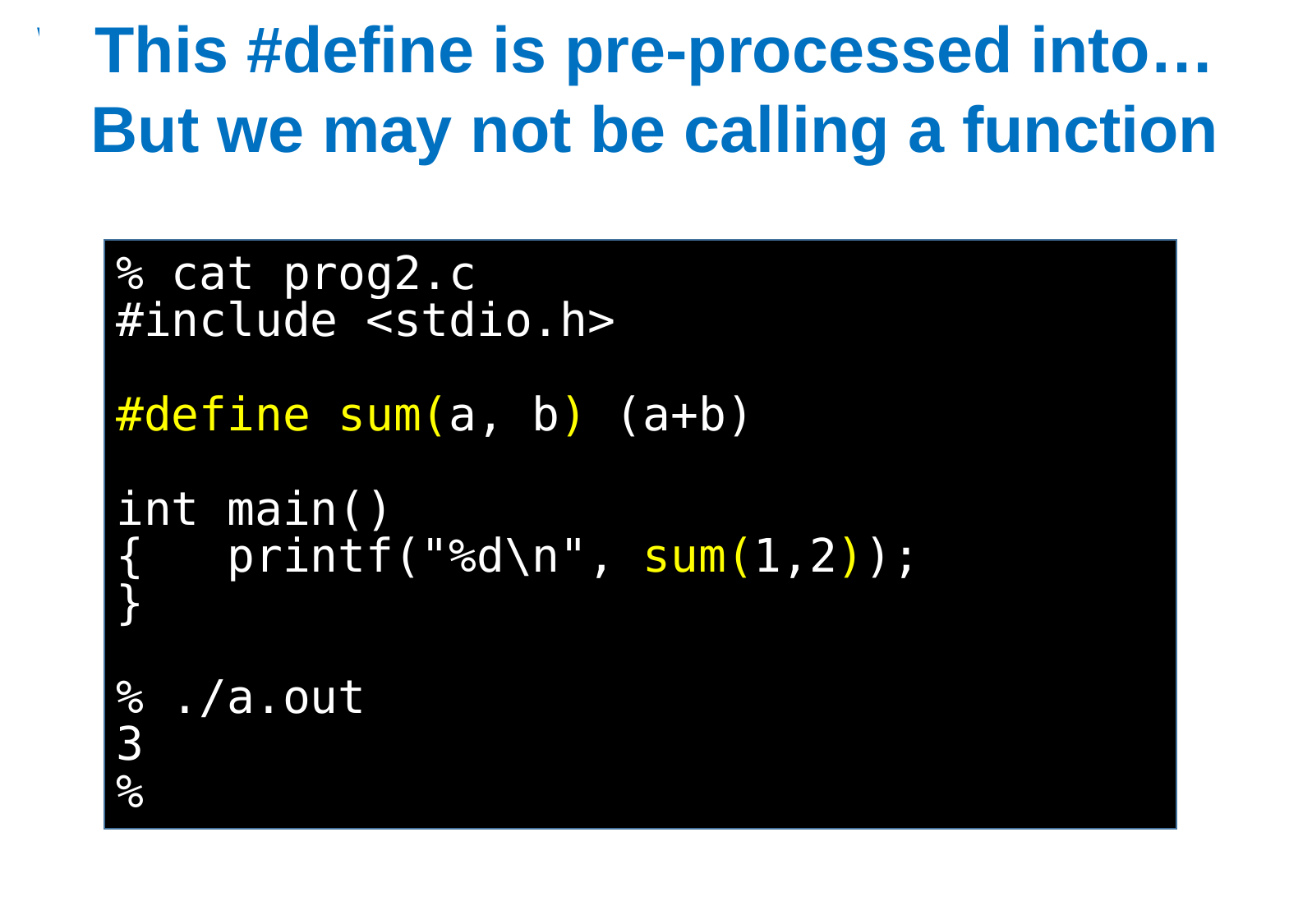

We know how to call a simple C function
This #define is pre-processed into…

But we may not be calling a function
% cat prog2.c
#include <stdio.h>

#define sum(a, b) (a+b)

int main()
{   printf("%d\n", sum(1,2));
}

% ./a.out
3
%